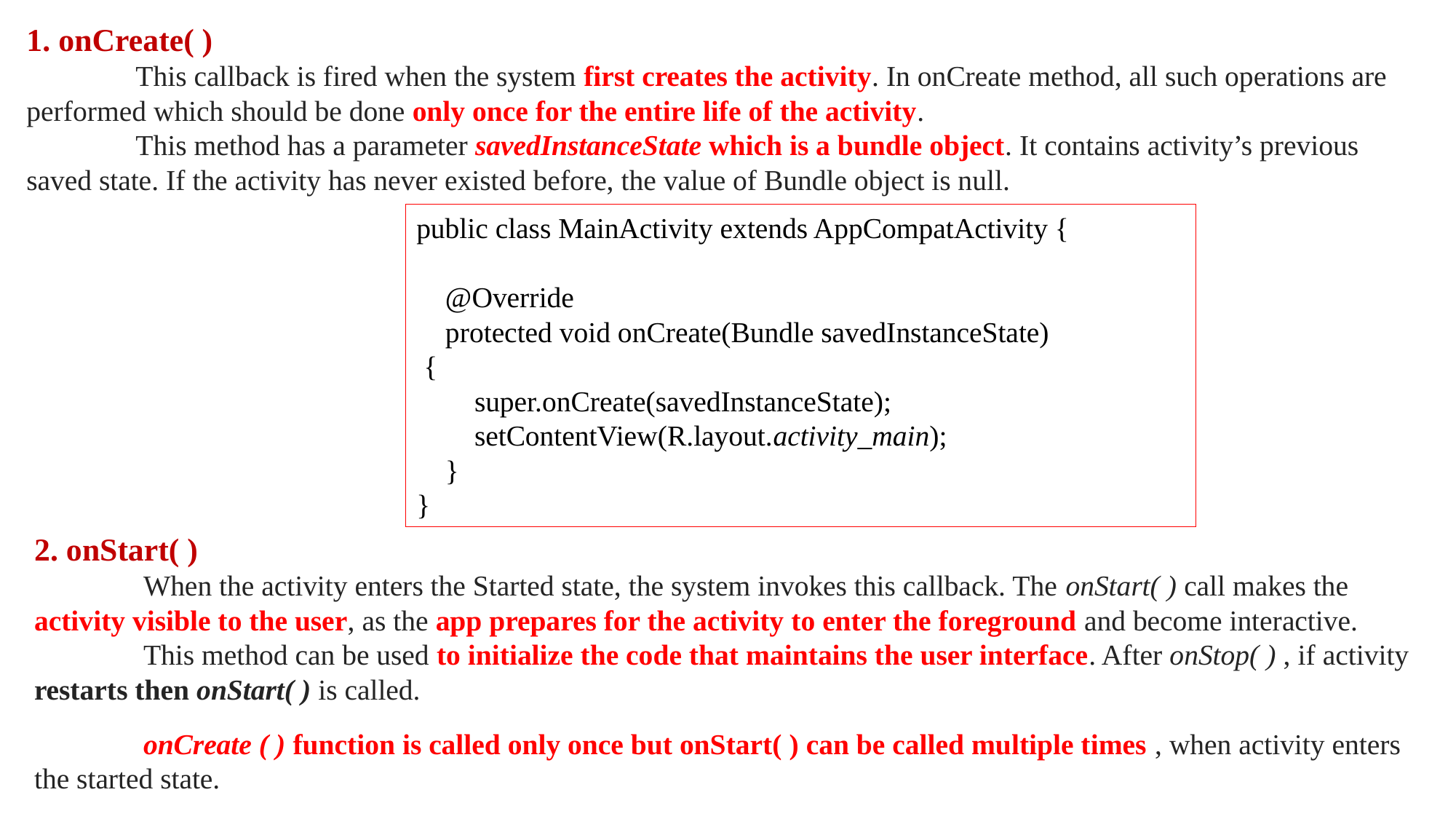

1. onCreate( )
	This callback is fired when the system first creates the activity. In onCreate method, all such operations are performed which should be done only once for the entire life of the activity.
	This method has a parameter savedInstanceState which is a bundle object. It contains activity’s previous saved state. If the activity has never existed before, the value of Bundle object is null.

public class MainActivity extends AppCompatActivity {
    @Override
    protected void onCreate(Bundle savedInstanceState)
 {
        super.onCreate(savedInstanceState);
        setContentView(R.layout.activity_main);
    }
}
2. onStart( )
	When the activity enters the Started state, the system invokes this callback. The onStart( ) call makes the activity visible to the user, as the app prepares for the activity to enter the foreground and become interactive. 	This method can be used to initialize the code that maintains the user interface. After onStop( ) , if activity restarts then onStart( ) is called.

	onCreate ( ) function is called only once but onStart( ) can be called multiple times , when activity enters the started state.